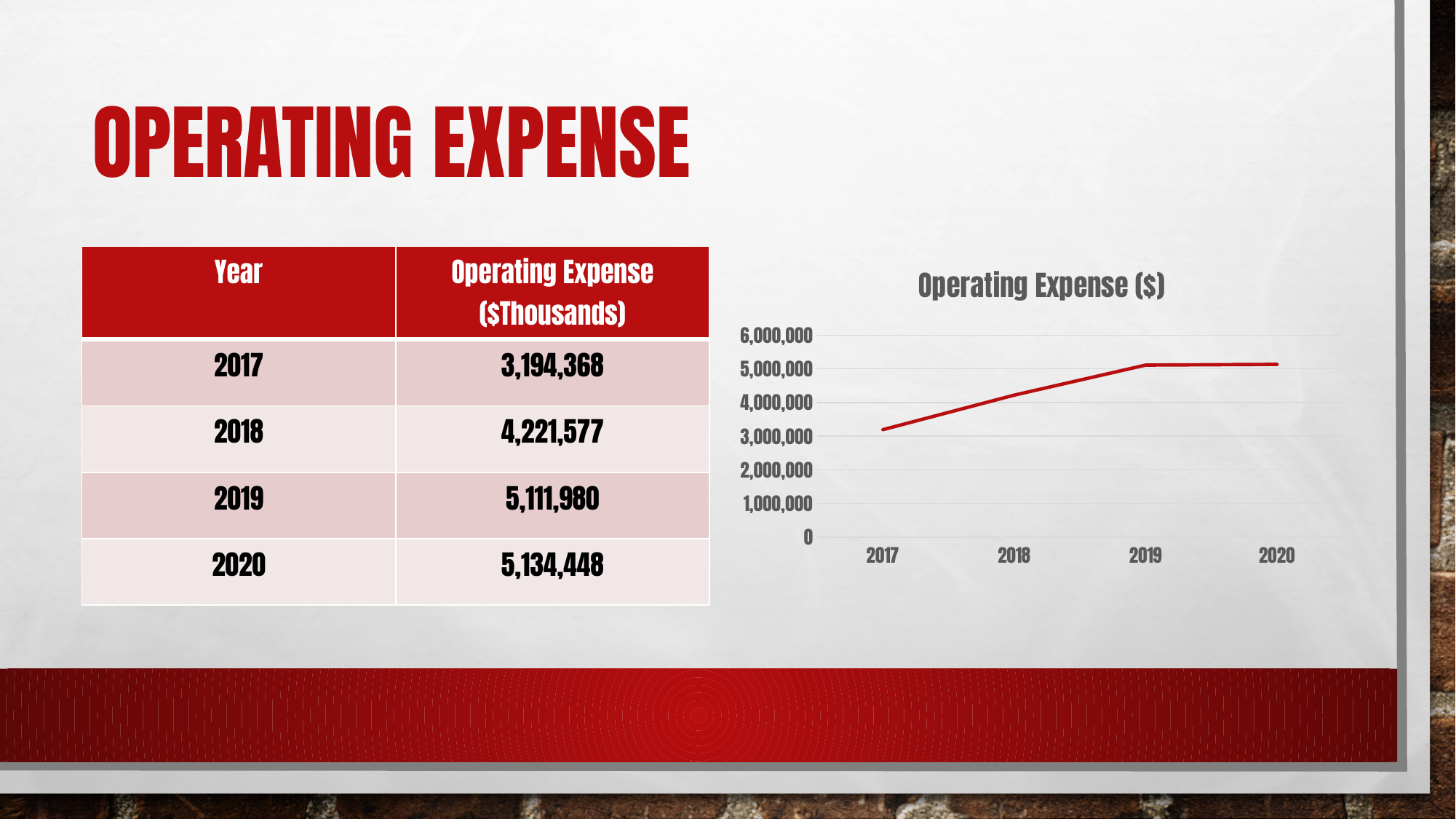

# Operating Expense

### Chart:

| Category | Operating Expense ($) |
|---|---|
| 2017 | 3194368.0 |
| 2018 | 4221577.0 |
| 2019 | 5111980.0 |
| 2020 | 5134448.0 |
| Year | Operating Expense ($Thousands) |
| --- | --- |
| 2017 | 3,194,368 |
| 2018 | 4,221,577 |
| 2019 | 5,111,980 |
| 2020 | 5,134,448 |